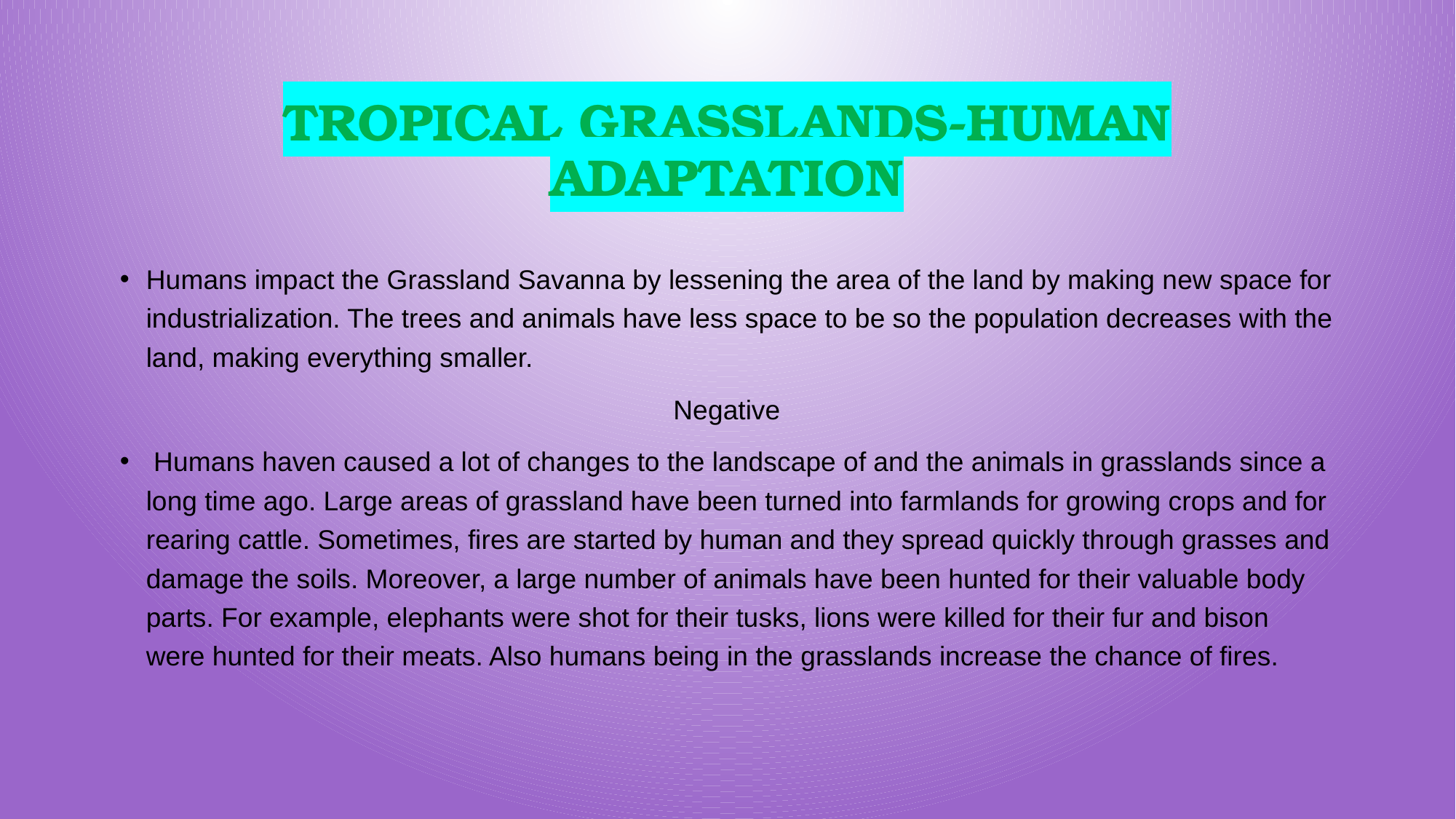

# Tropical Grasslands-Human Adaptation
Humans impact the Grassland Savanna by lessening the area of the land by making new space for industrialization. The trees and animals have less space to be so the population decreases with the land, making everything smaller.
Negative
 Humans haven caused a lot of changes to the landscape of and the animals in grasslands since a long time ago. Large areas of grassland have been turned into farmlands for growing crops and for rearing cattle. Sometimes, fires are started by human and they spread quickly through grasses and damage the soils. Moreover, a large number of animals have been hunted for their valuable body parts. For example, elephants were shot for their tusks, lions were killed for their fur and bison were hunted for their meats. Also humans being in the grasslands increase the chance of fires.